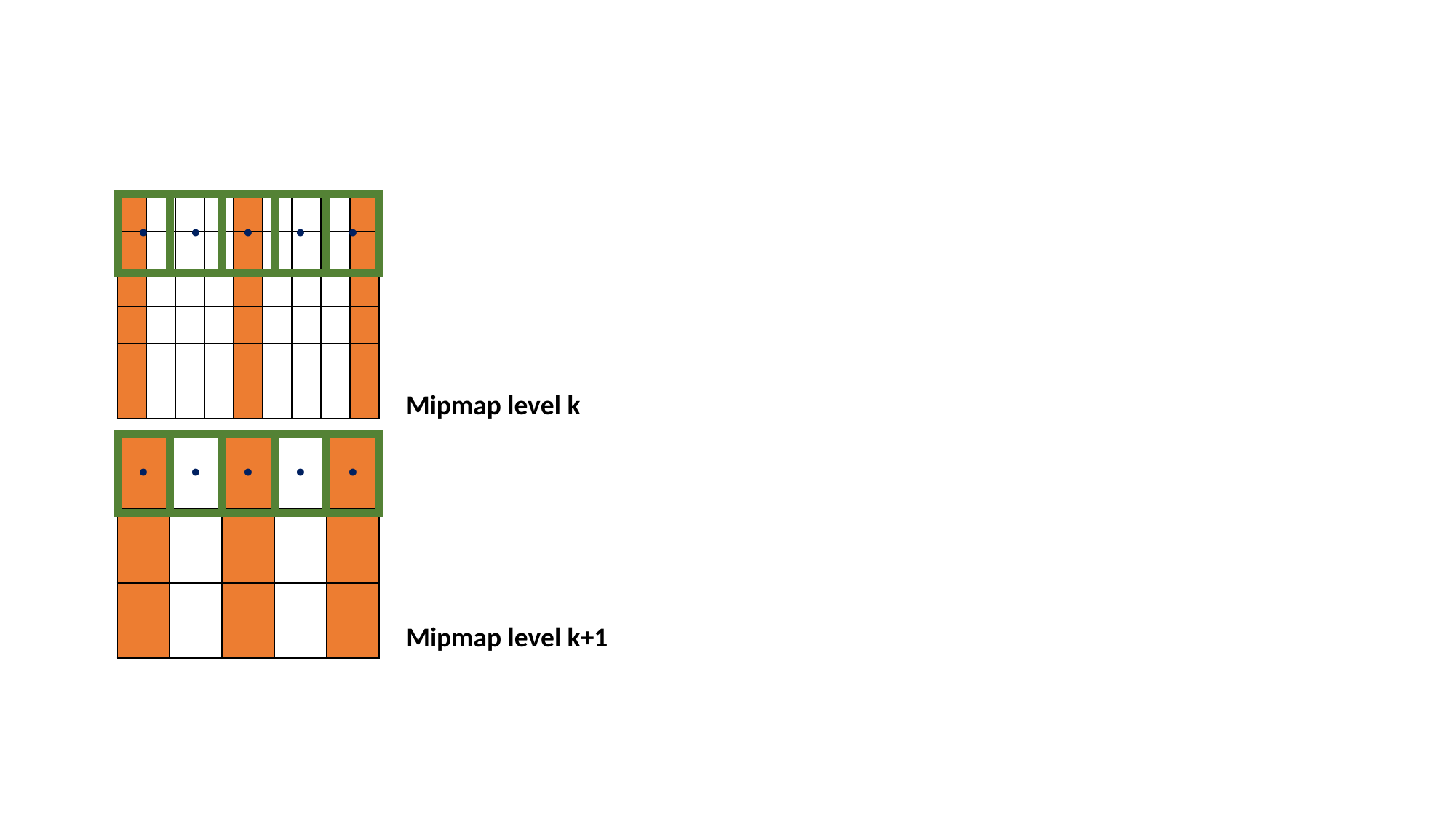

| . | . | . | . | . |
| --- | --- | --- | --- | --- |
|  |  |  |  |  |  |  |  |  |
| --- | --- | --- | --- | --- | --- | --- | --- | --- |
|  |  |  |  |  |  |  |  |  |
|  |  |  |  |  |  |  |  |  |
|  |  |  |  |  |  |  |  |  |
|  |  |  |  |  |  |  |  |  |
|  |  |  |  |  |  |  |  |  |
Mipmap level k
| . | . | . | . | . |
| --- | --- | --- | --- | --- |
|  |  |  |  |  |
| --- | --- | --- | --- | --- |
|  |  |  |  |  |
|  |  |  |  |  |
Mipmap level k+1